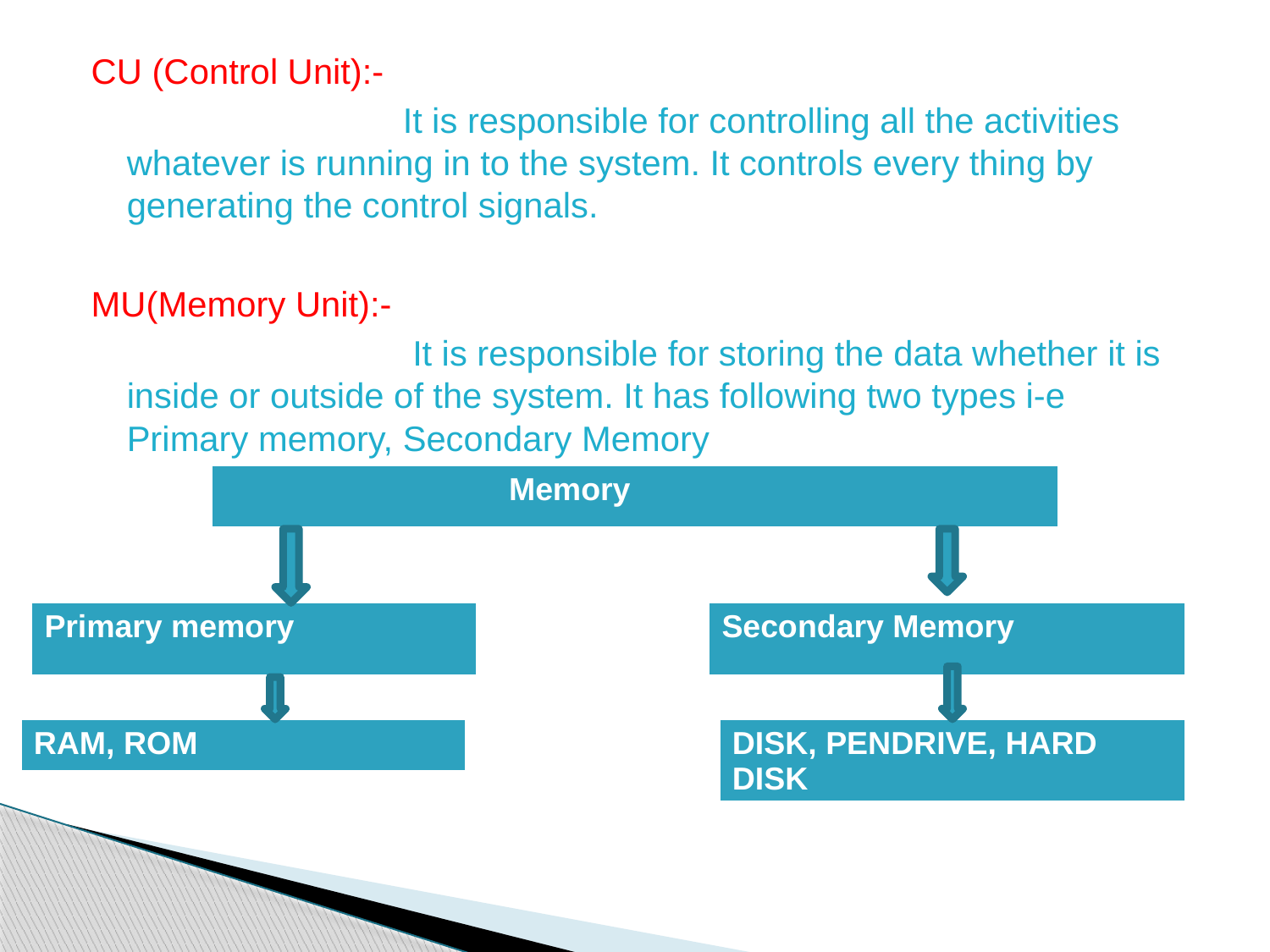

CU (Control Unit):-
                                It is responsible for controlling all the activities whatever is running in to the system. It controls every thing by generating the control signals.

MU(Memory Unit):-
                                 It is responsible for storing the data whether it is inside or outside of the system. It has following two types i-e Primary memory, Secondary Memory

| Memory |
| --- |

| Primary memory |
| --- |
| Secondary Memory |
| --- |

| RAM, ROM |
| --- |
| DISK, PENDRIVE, HARD DISK |
| --- |